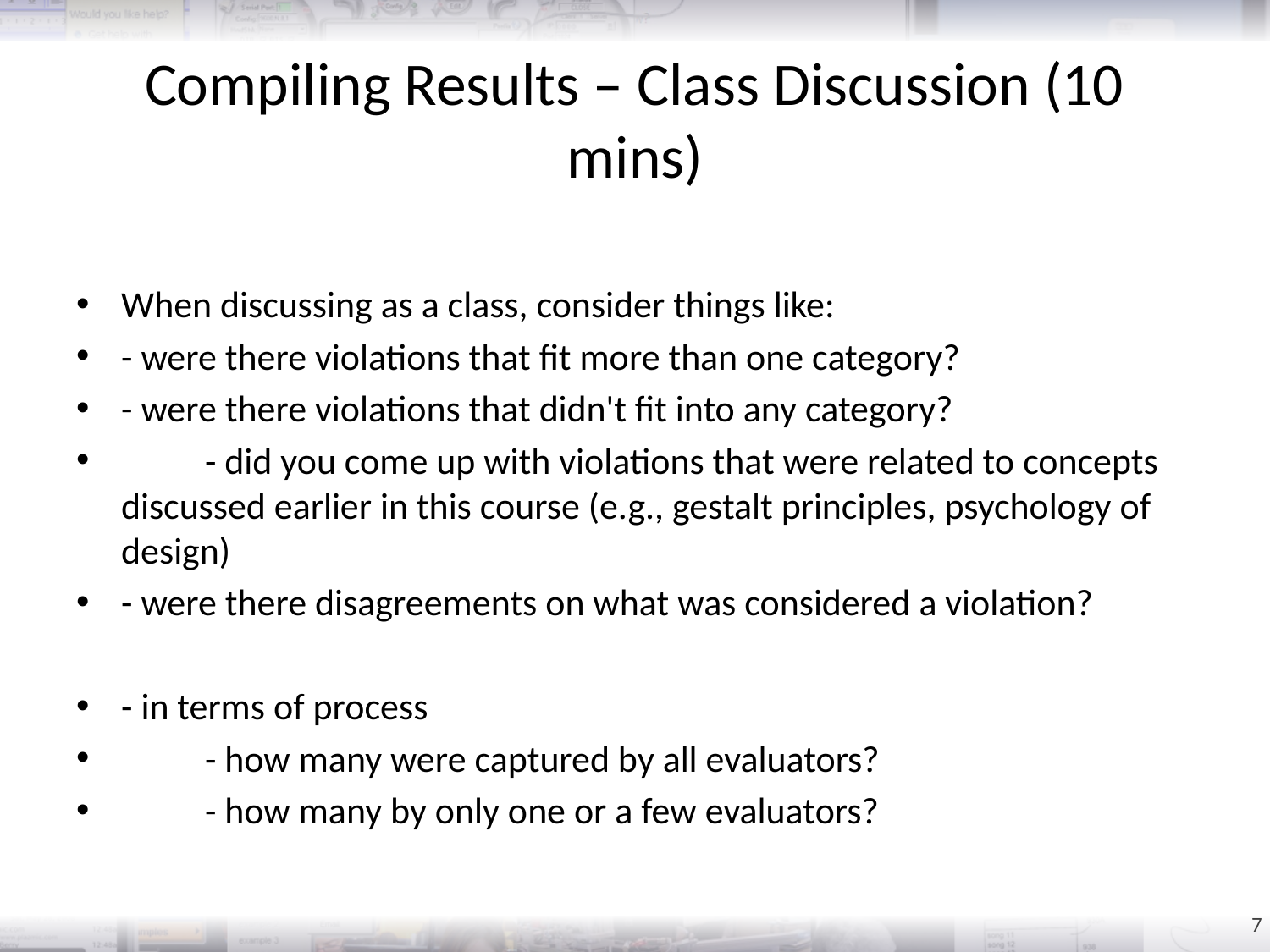

# Compiling Results – Class Discussion (10 mins)

When discussing as a class, consider things like:
- were there violations that fit more than one category?
- were there violations that didn't fit into any category?
	- did you come up with violations that were related to concepts discussed earlier in this course (e.g., gestalt principles, psychology of design)
- were there disagreements on what was considered a violation?

- in terms of process
	- how many were captured by all evaluators?
	- how many by only one or a few evaluators?

7